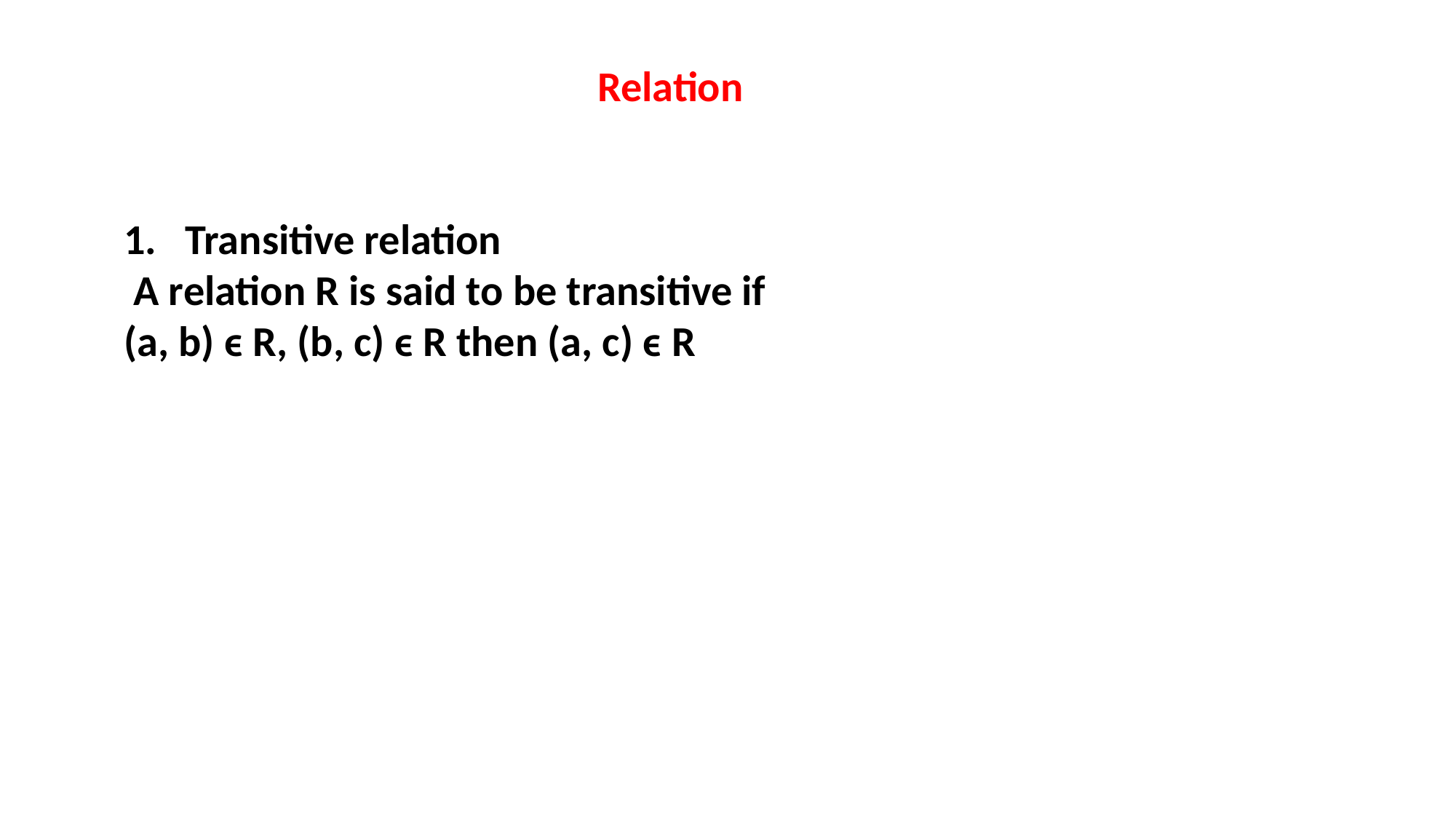

Relation

Transitive relation
 A relation R is said to be transitive if
(a, b) ϵ R, (b, c) ϵ R then (a, c) ϵ R